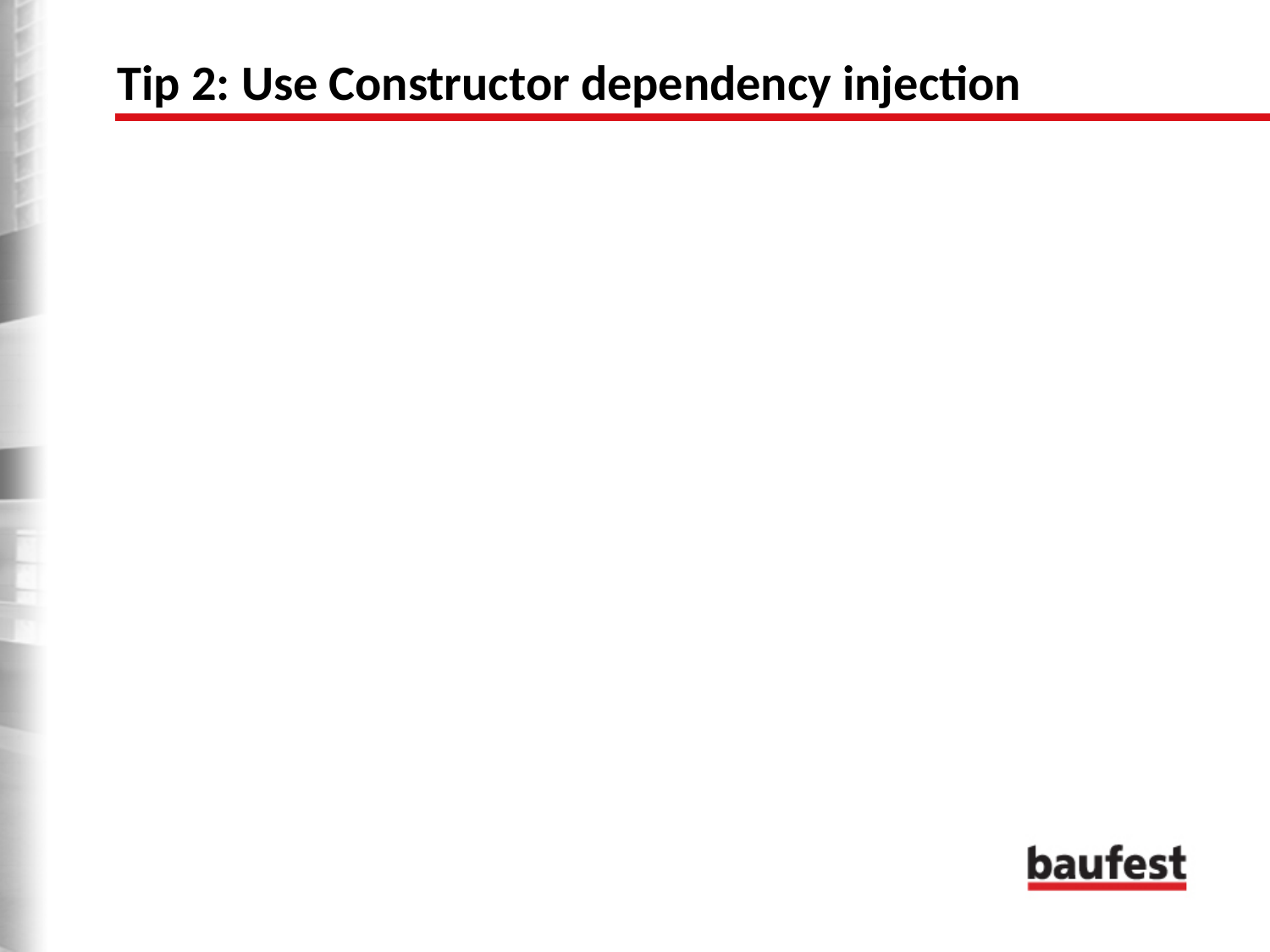

# Tip 2: Use Constructor dependency injection